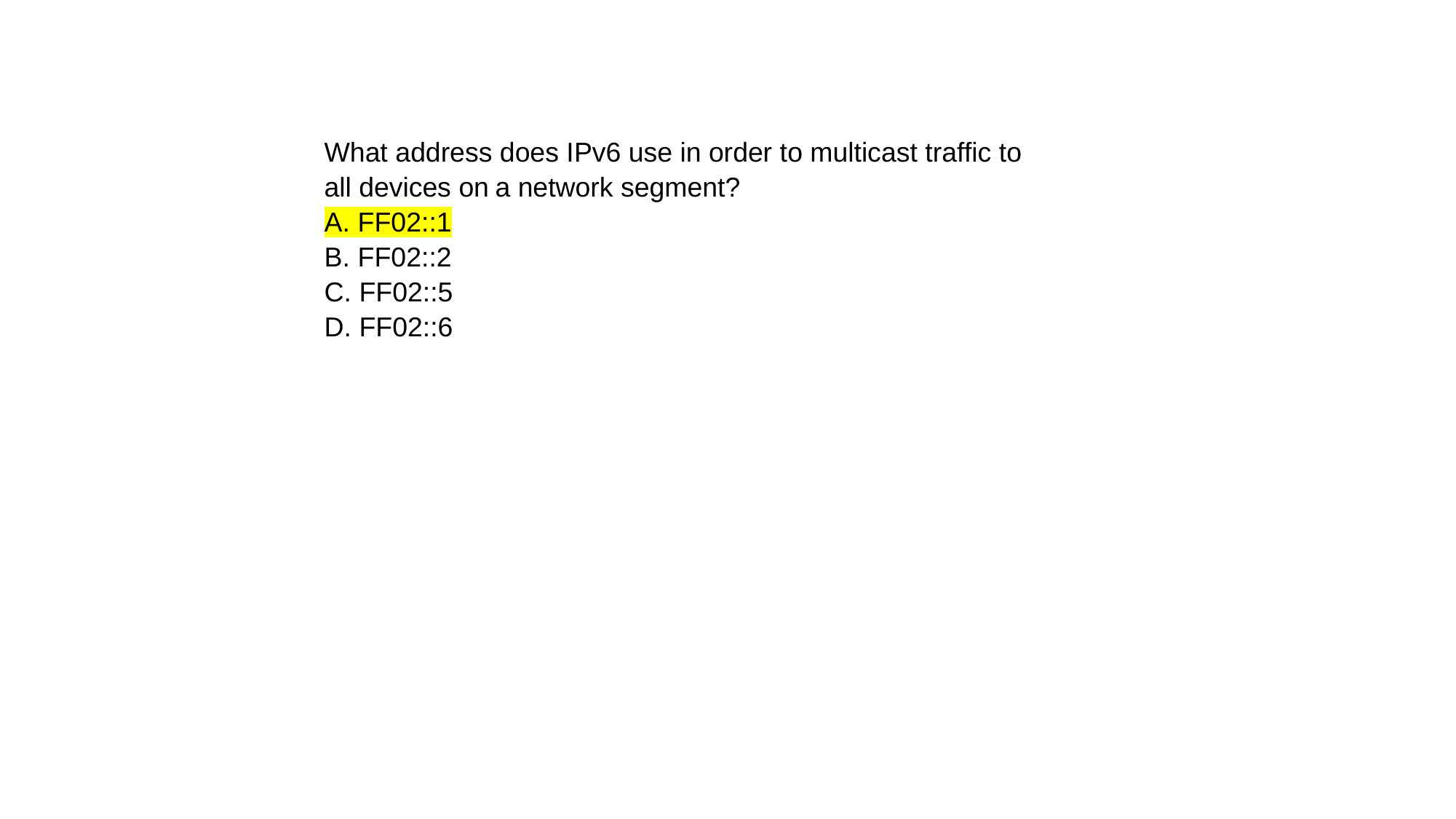

What address does IPv6 use in order to multicast traffic to all devices on a network segment?
A. FF02::1
B. FF02::2
C. FF02::5
D. FF02::6